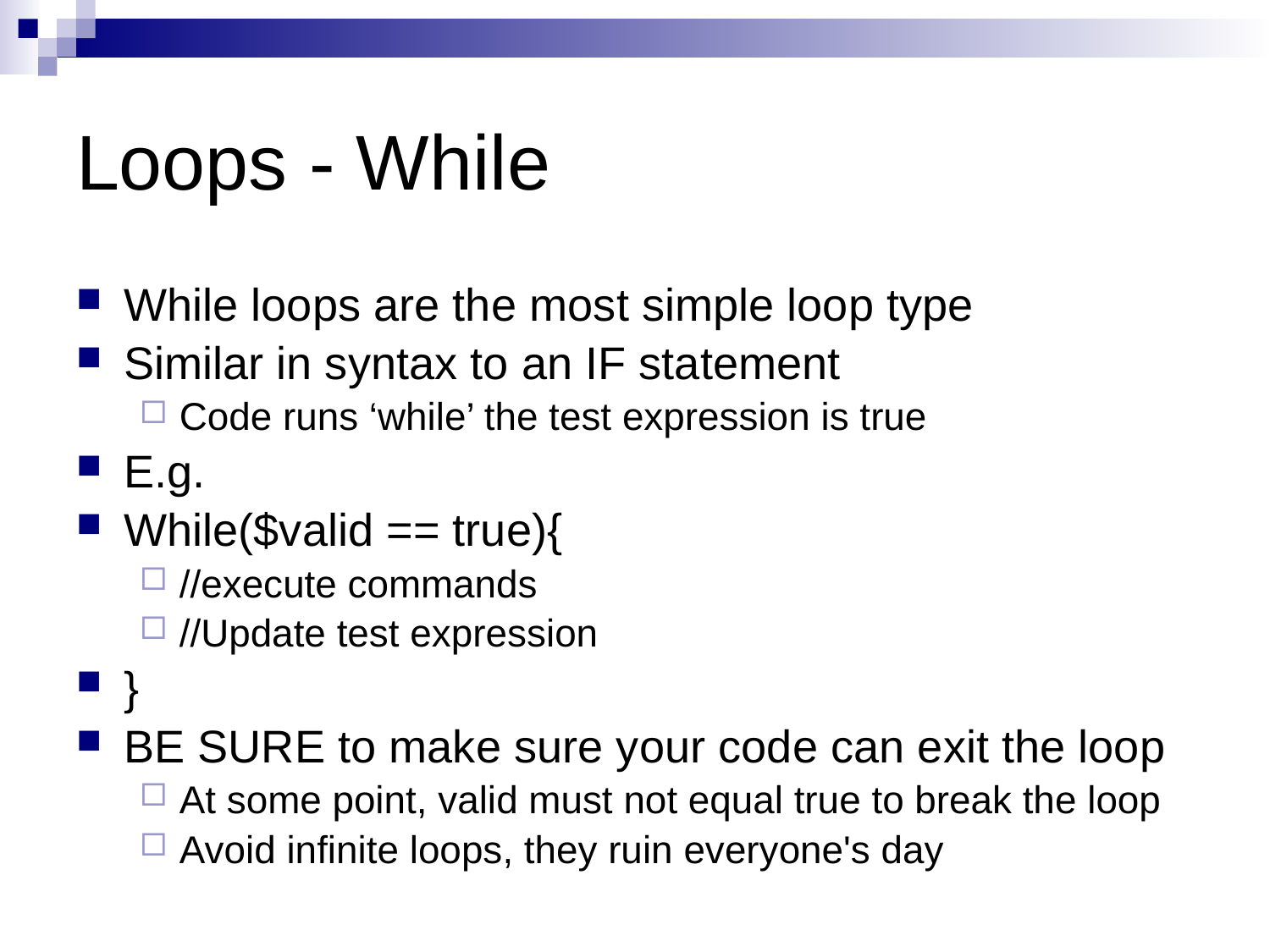

# Loops - While
While loops are the most simple loop type
Similar in syntax to an IF statement
Code runs ‘while’ the test expression is true
E.g.
While($valid == true){
//execute commands
//Update test expression
}
BE SURE to make sure your code can exit the loop
At some point, valid must not equal true to break the loop
Avoid infinite loops, they ruin everyone's day